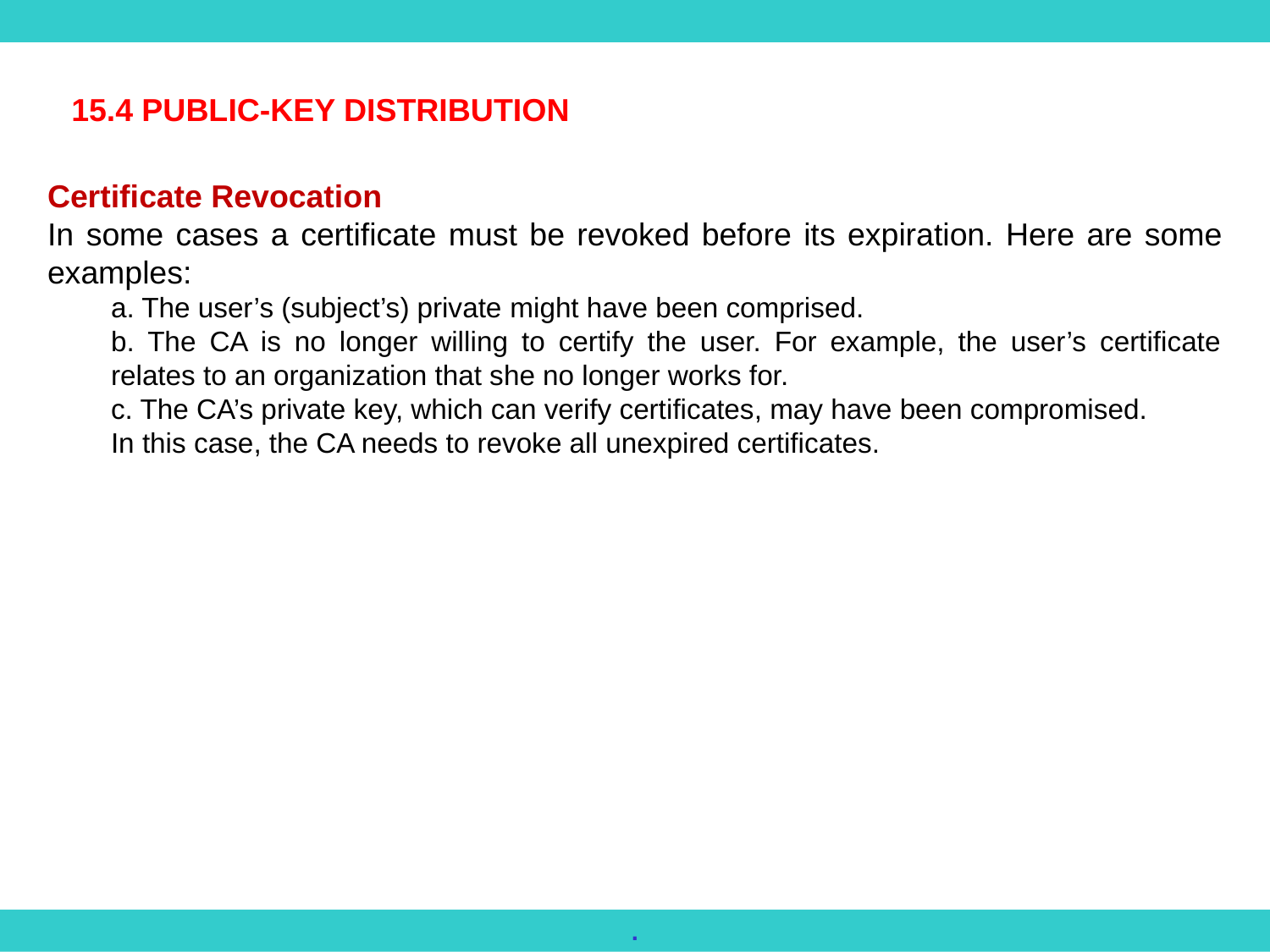

15.4 PUBLIC-KEY DISTRIBUTION
Certificate Revocation
In some cases a certificate must be revoked before its expiration. Here are some examples:
a. The user’s (subject’s) private might have been comprised.
b. The CA is no longer willing to certify the user. For example, the user’s certificate relates to an organization that she no longer works for.
c. The CA’s private key, which can verify certificates, may have been compromised.
In this case, the CA needs to revoke all unexpired certificates.
.